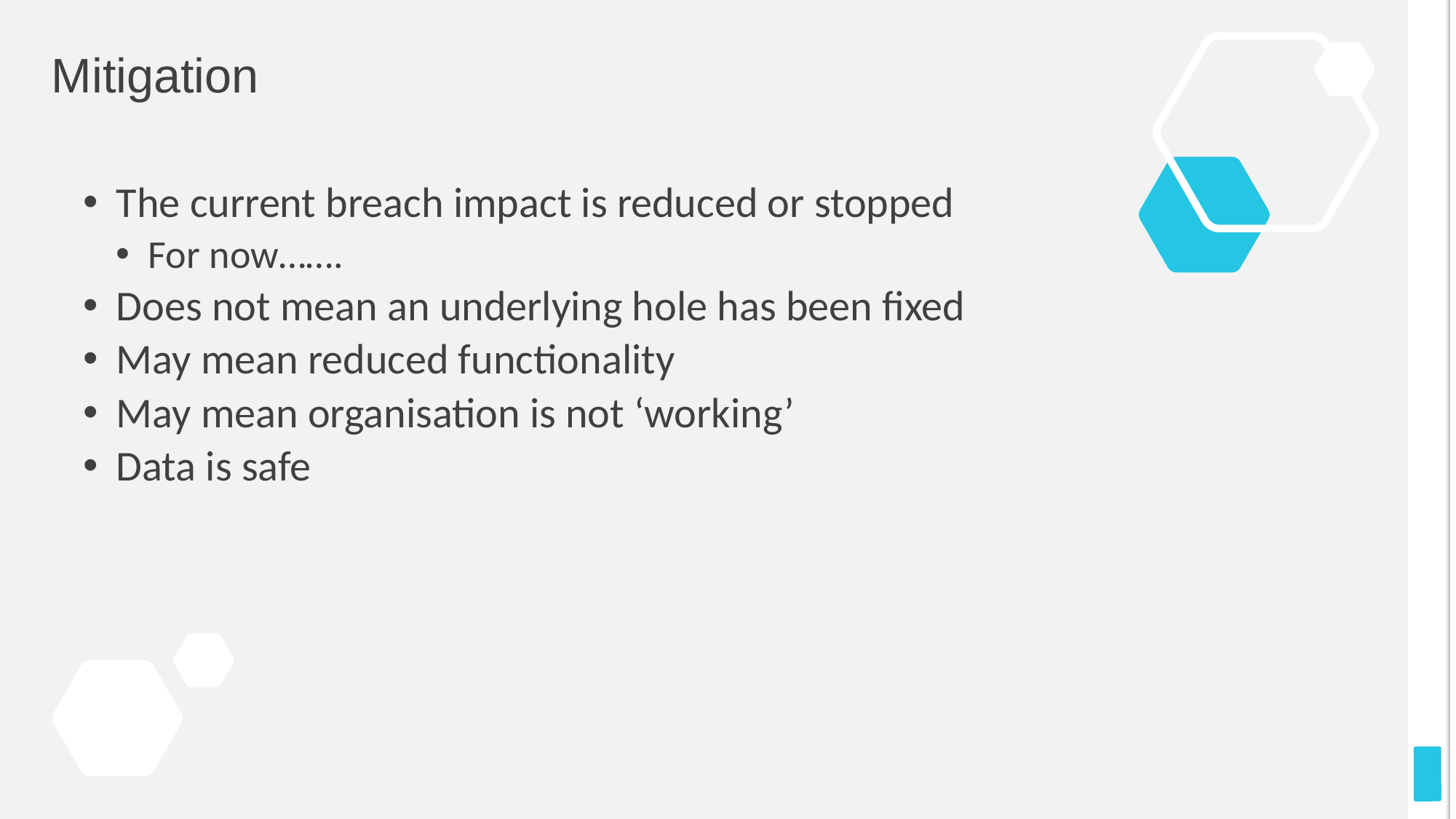

# Mitigation
The current breach impact is reduced or stopped
For now…….
Does not mean an underlying hole has been fixed
May mean reduced functionality
May mean organisation is not ‘working’
Data is safe